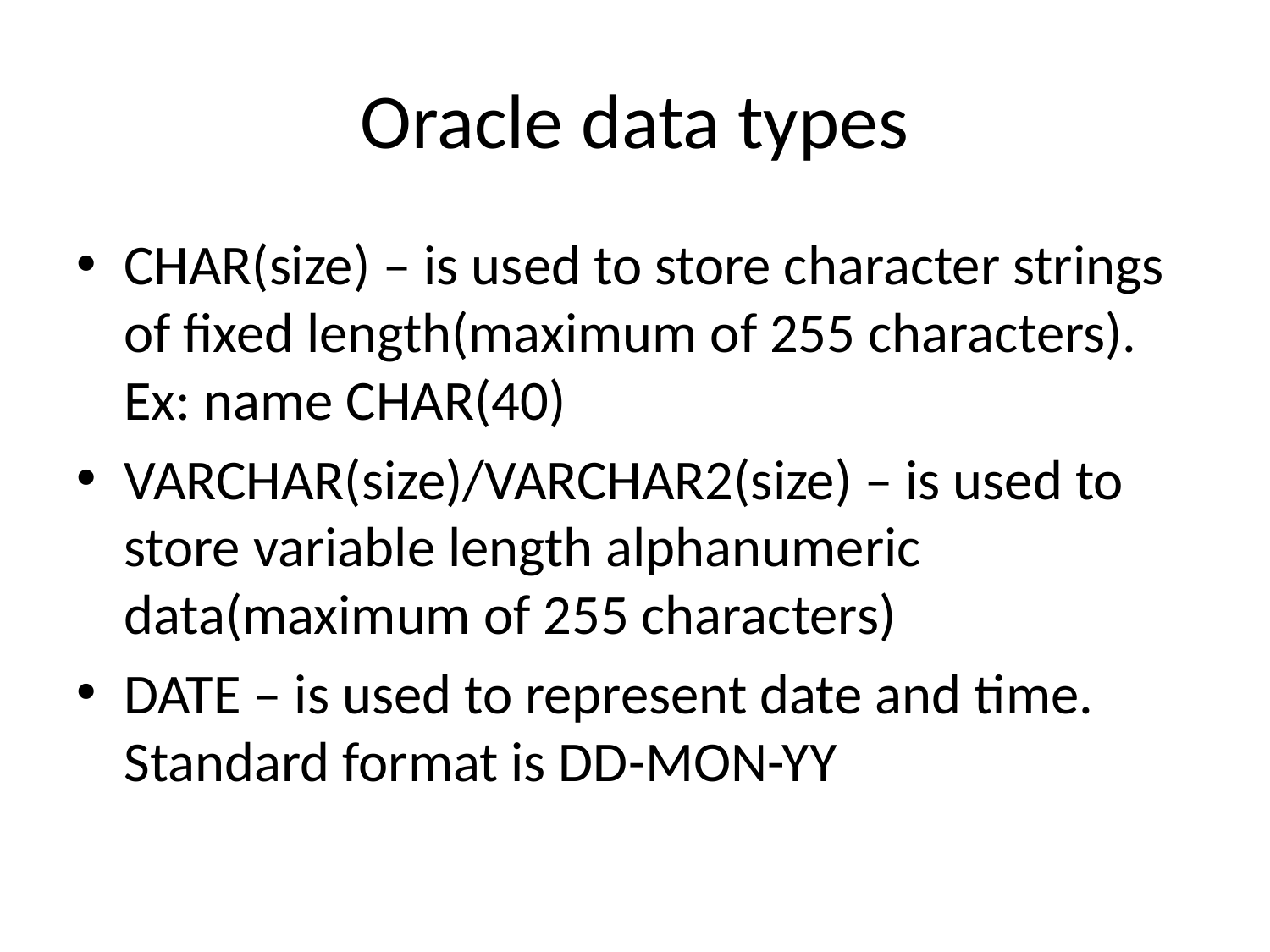

# Oracle data types
CHAR(size) – is used to store character strings of fixed length(maximum of 255 characters). Ex: name CHAR(40)
VARCHAR(size)/VARCHAR2(size) – is used to store variable length alphanumeric data(maximum of 255 characters)
DATE – is used to represent date and time. Standard format is DD-MON-YY